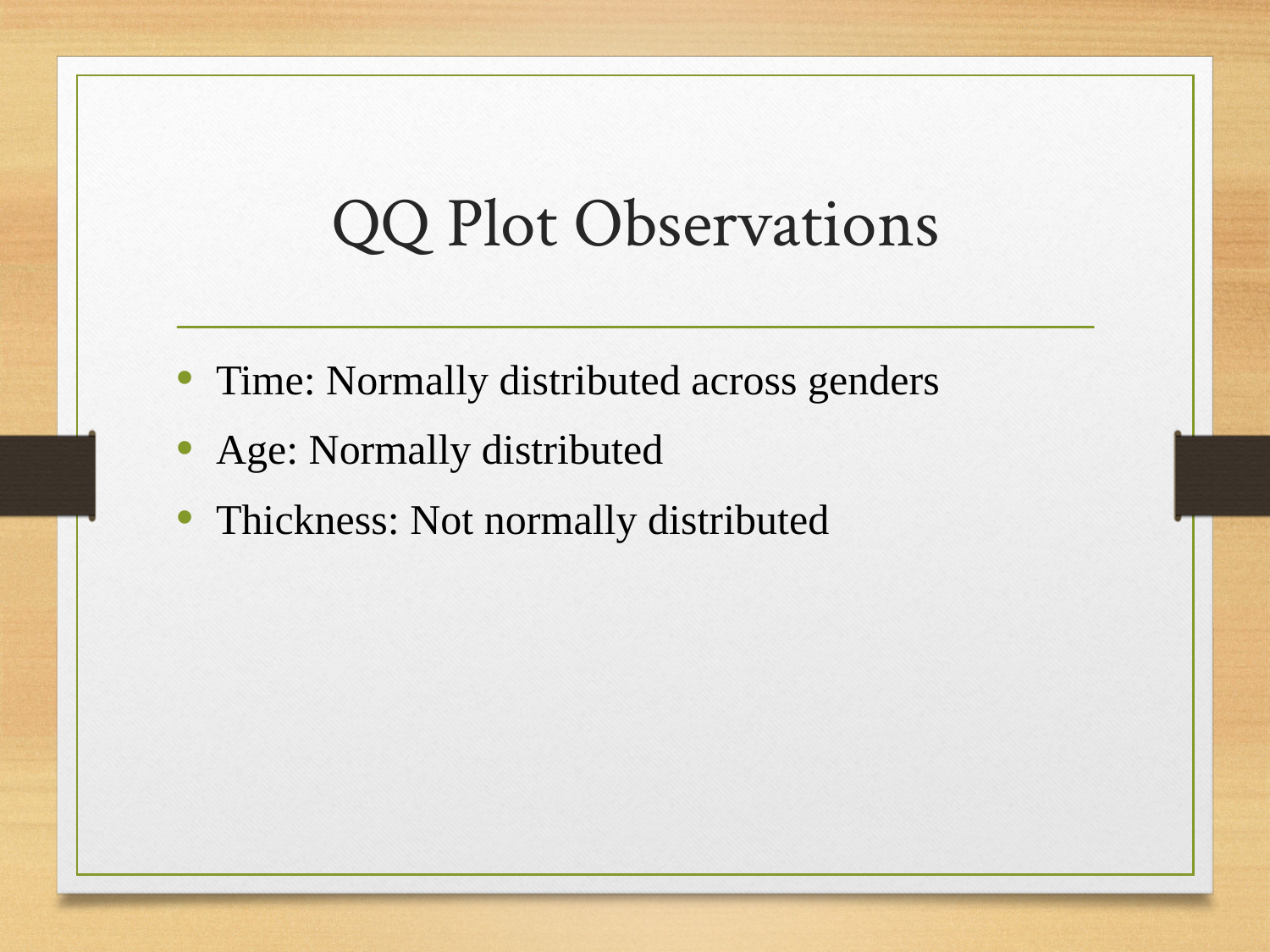

# QQ Plot Observations
Time: Normally distributed across genders
Age: Normally distributed
Thickness: Not normally distributed